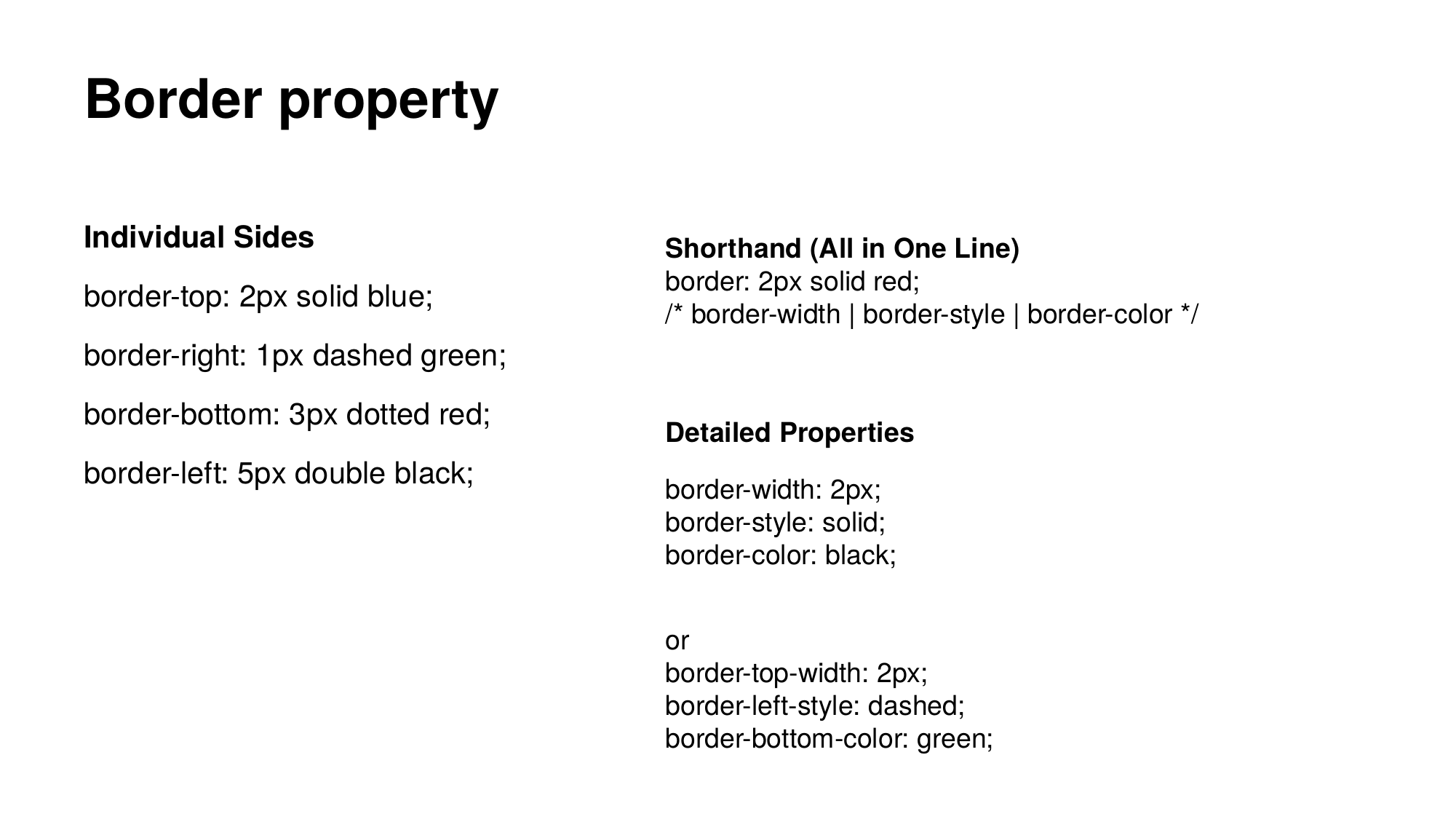

# Border property
Individual Sides
border-top: 2px solid blue;
border-right: 1px dashed green;
border-bottom: 3px dotted red;
border-left: 5px double black;

Shorthand (All in One Line)
border: 2px solid red;
/* border-width | border-style | border-color */
Detailed Properties
border-width: 2px;
border-style: solid;
border-color: black;
or
border-top-width: 2px;
border-left-style: dashed;
border-bottom-color: green;